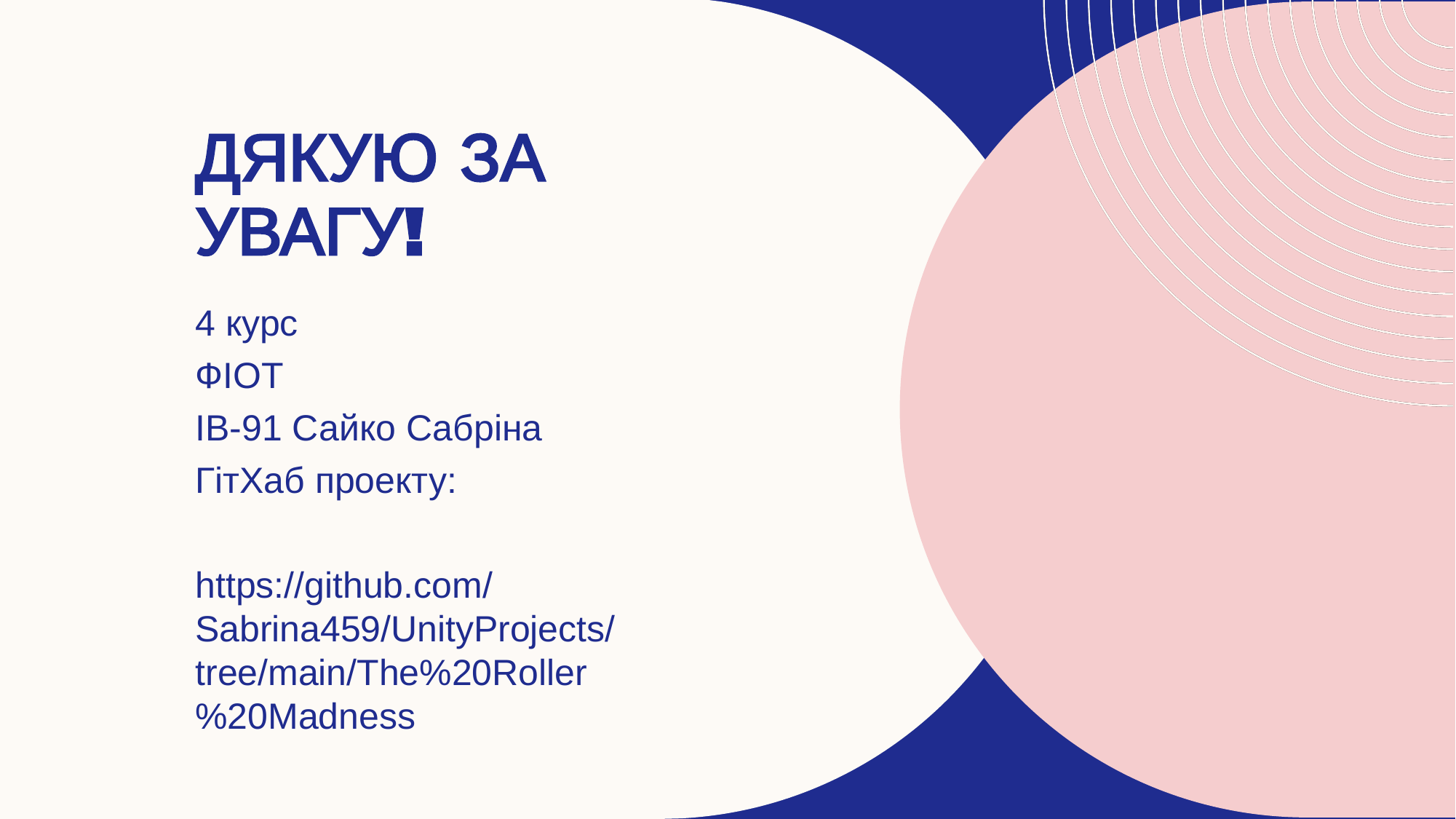

# Дякую за увагу!
4 курс
ФІОТ
ІВ-91 Сайко Сабріна
ГітХаб проекту:

https://github.com/Sabrina459/UnityProjects/tree/main/The%20Roller%20Madness